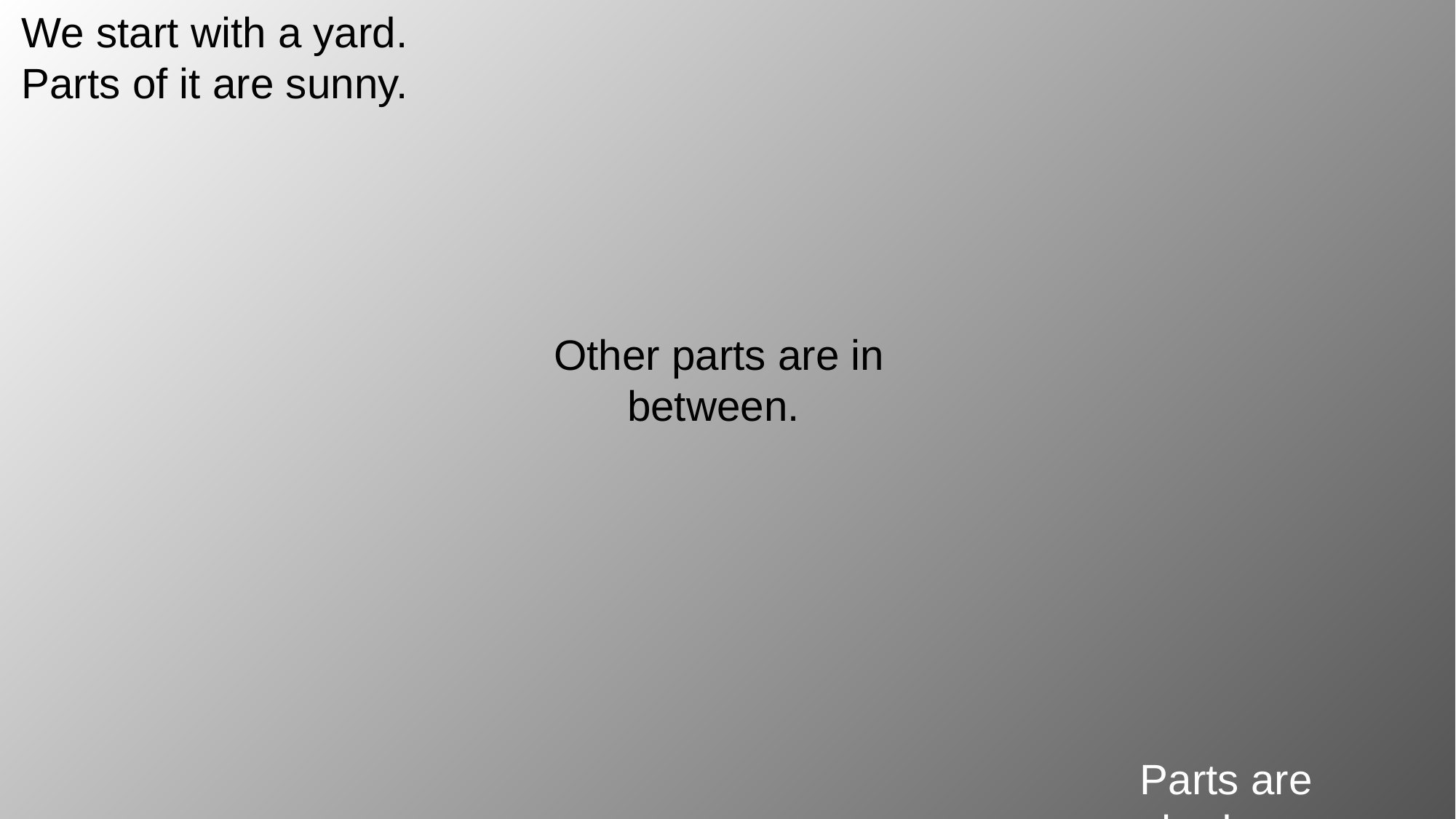

We start with a yard.
Parts of it are sunny.
Other parts are in between.
Parts are shady.